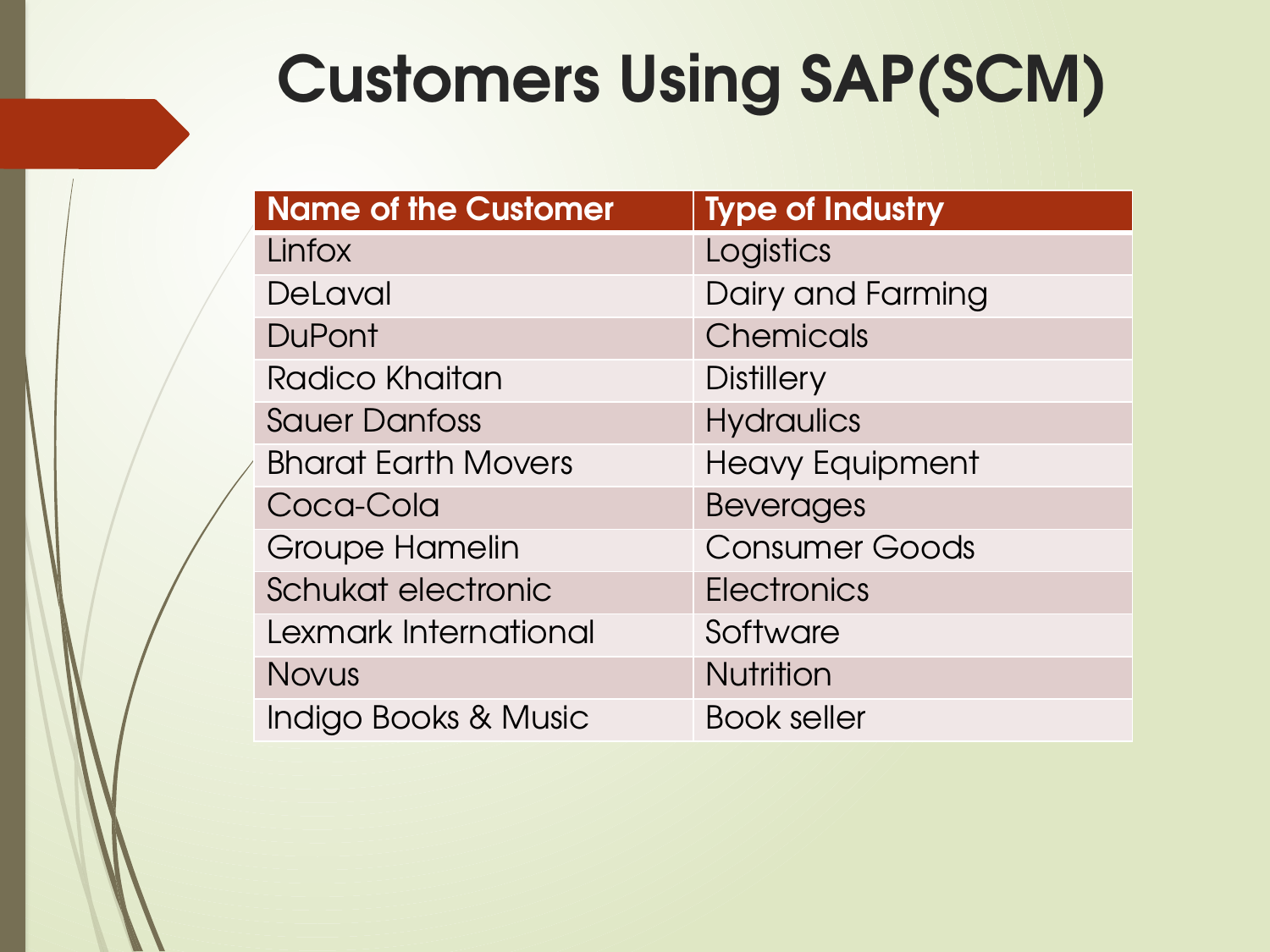

# Customers Using SAP(SCM)
| Name of the Customer | Type of Industry |
| --- | --- |
| Linfox | Logistics |
| DeLaval | Dairy and Farming |
| DuPont | Chemicals |
| Radico Khaitan | Distillery |
| Sauer Danfoss | Hydraulics |
| Bharat Earth Movers | Heavy Equipment |
| Coca-Cola | Beverages |
| Groupe Hamelin | Consumer Goods |
| Schukat electronic | Electronics |
| Lexmark International | Software |
| Novus | Nutrition |
| Indigo Books & Music | Book seller |